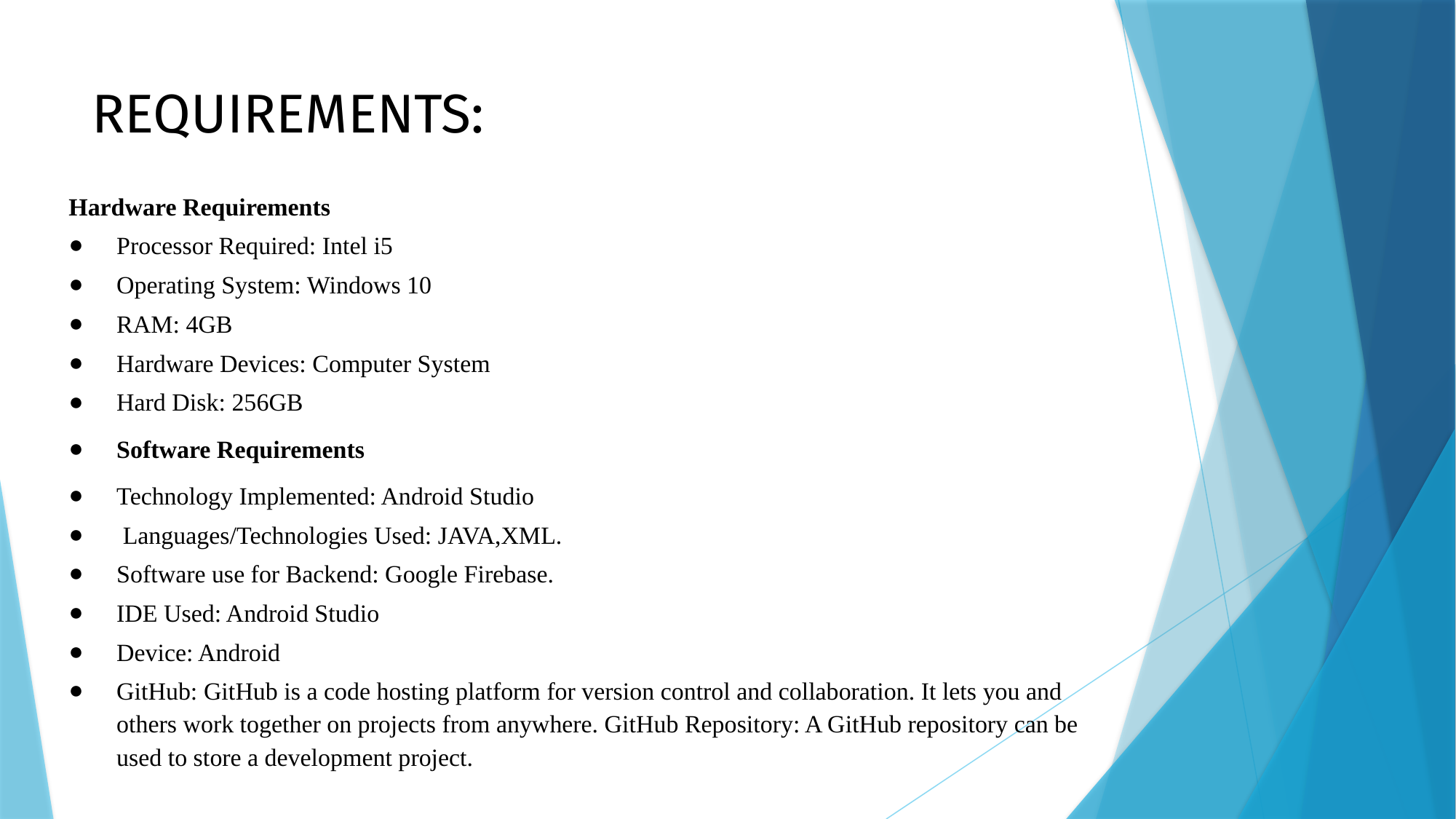

# REQUIREMENTS:
Hardware Requirements
Processor Required: Intel i5
Operating System: Windows 10
RAM: 4GB
Hardware Devices: Computer System
Hard Disk: 256GB
Software Requirements
Technology Implemented: Android Studio
 Languages/Technologies Used: JAVA,XML.
Software use for Backend: Google Firebase.
IDE Used: Android Studio
Device: Android
GitHub: GitHub is a code hosting platform for version control and collaboration. It lets you and others work together on projects from anywhere. GitHub Repository: A GitHub repository can be used to store a development project.